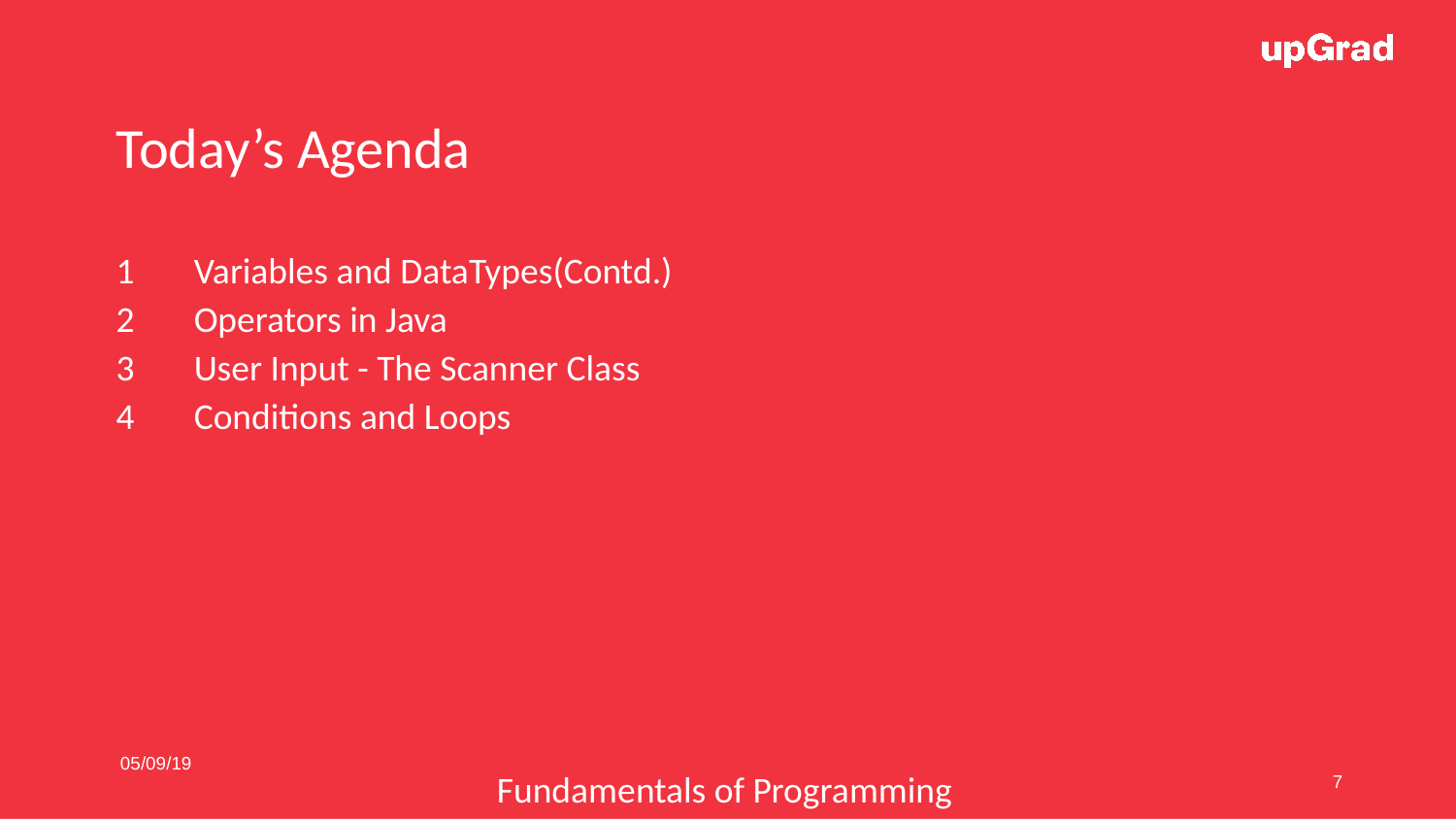

Today’s Agenda
1
Variables and DataTypes(Contd.)
2
Operators in Java
3
User Input - The Scanner Class
4
Conditions and Loops
05/09/19
7
Fundamentals of Programming